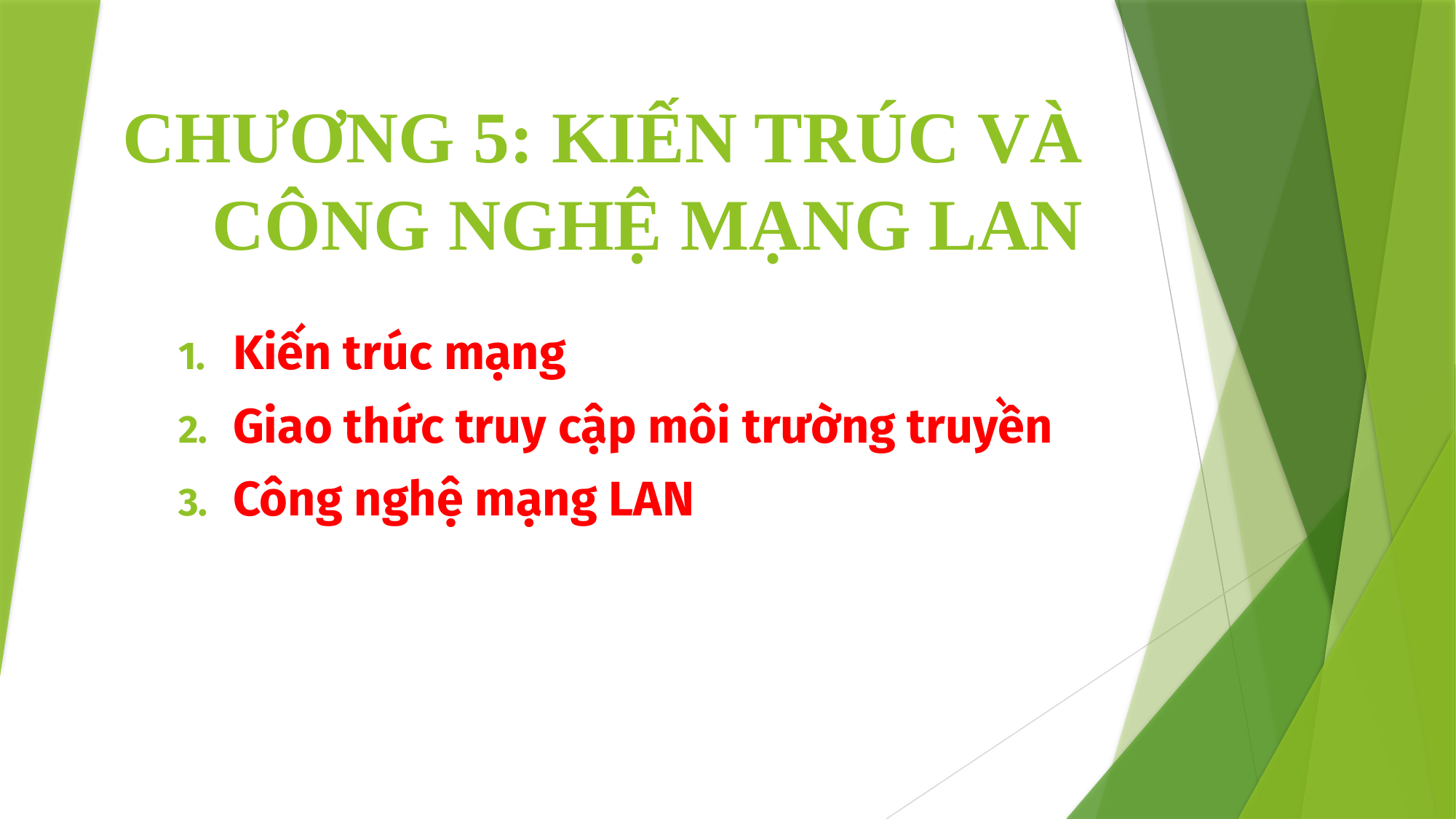

# CHƯƠNG 5: KIẾN TRÚC VÀ CÔNG NGHỆ MẠNG LAN
Kiến trúc mạng
Giao thức truy cập môi trường truyền
Công nghệ mạng LAN